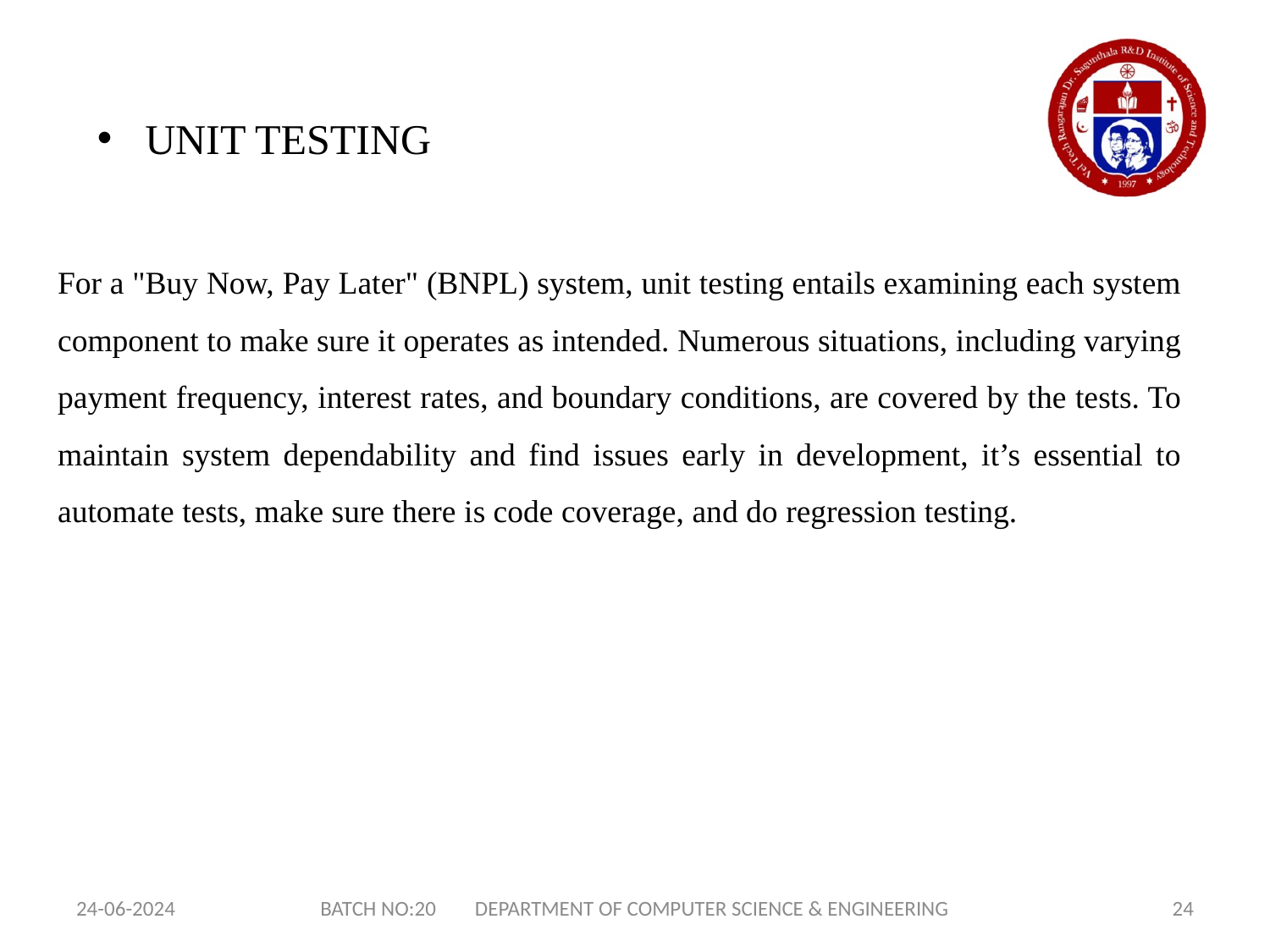

UNIT TESTING
For a "Buy Now, Pay Later" (BNPL) system, unit testing entails examining each system component to make sure it operates as intended. Numerous situations, including varying payment frequency, interest rates, and boundary conditions, are covered by the tests. To maintain system dependability and find issues early in development, it’s essential to automate tests, make sure there is code coverage, and do regression testing.
24-06-2024
BATCH NO:20        DEPARTMENT OF COMPUTER SCIENCE & ENGINEERING
24